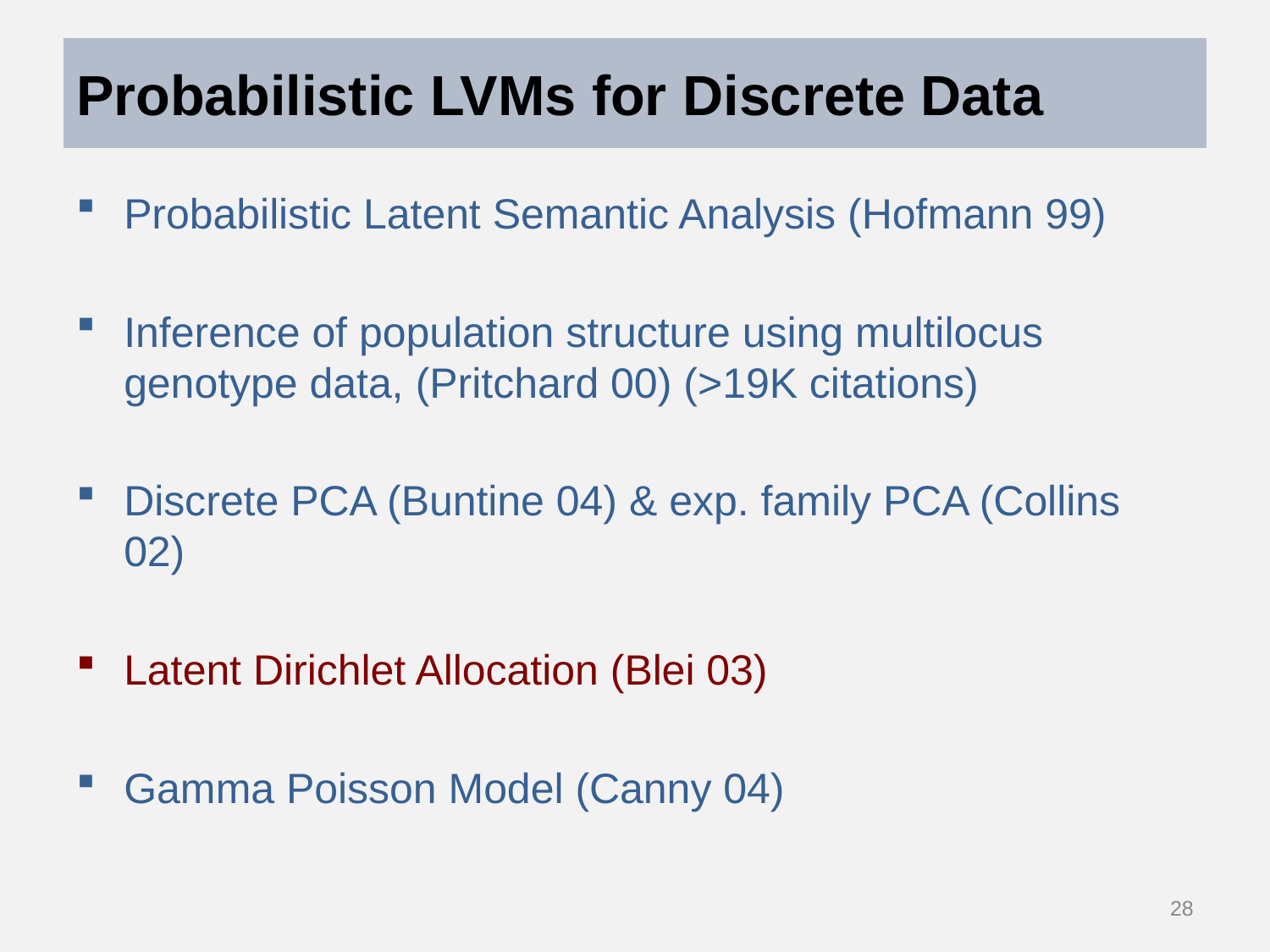

# Probabilistic LVMs for Discrete Data
Probabilistic Latent Semantic Analysis (Hofmann 99)

Inference of population structure using multilocus genotype data, (Pritchard 00) (>19K citations)

Discrete PCA (Buntine 04) & exp. family PCA (Collins 02)

Latent Dirichlet Allocation (Blei 03)

Gamma Poisson Model (Canny 04)

28